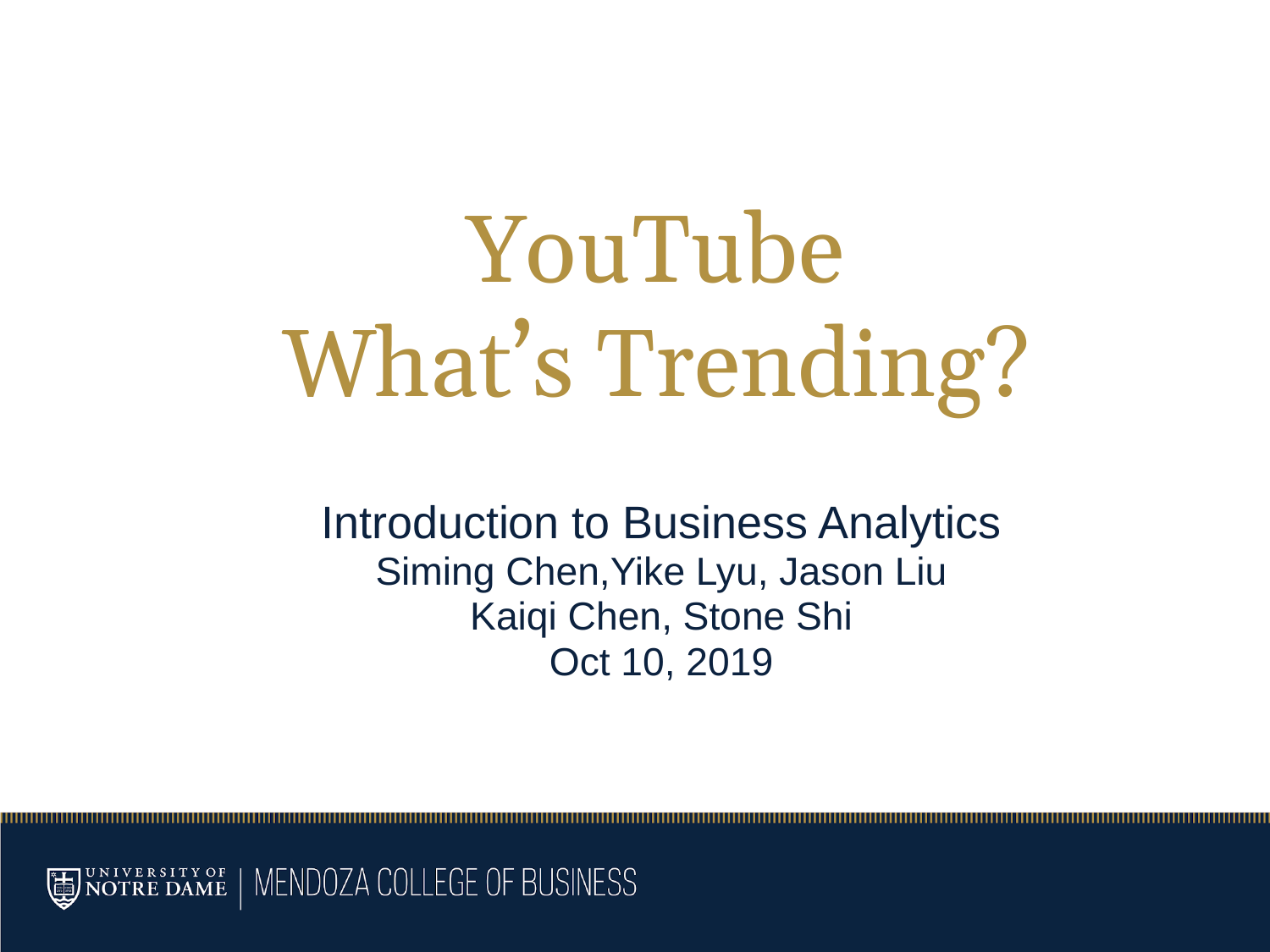

# YouTube What’s Trending?
Introduction to Business Analytics
Siming Chen,Yike Lyu, Jason Liu
Kaiqi Chen, Stone Shi
Oct 10, 2019